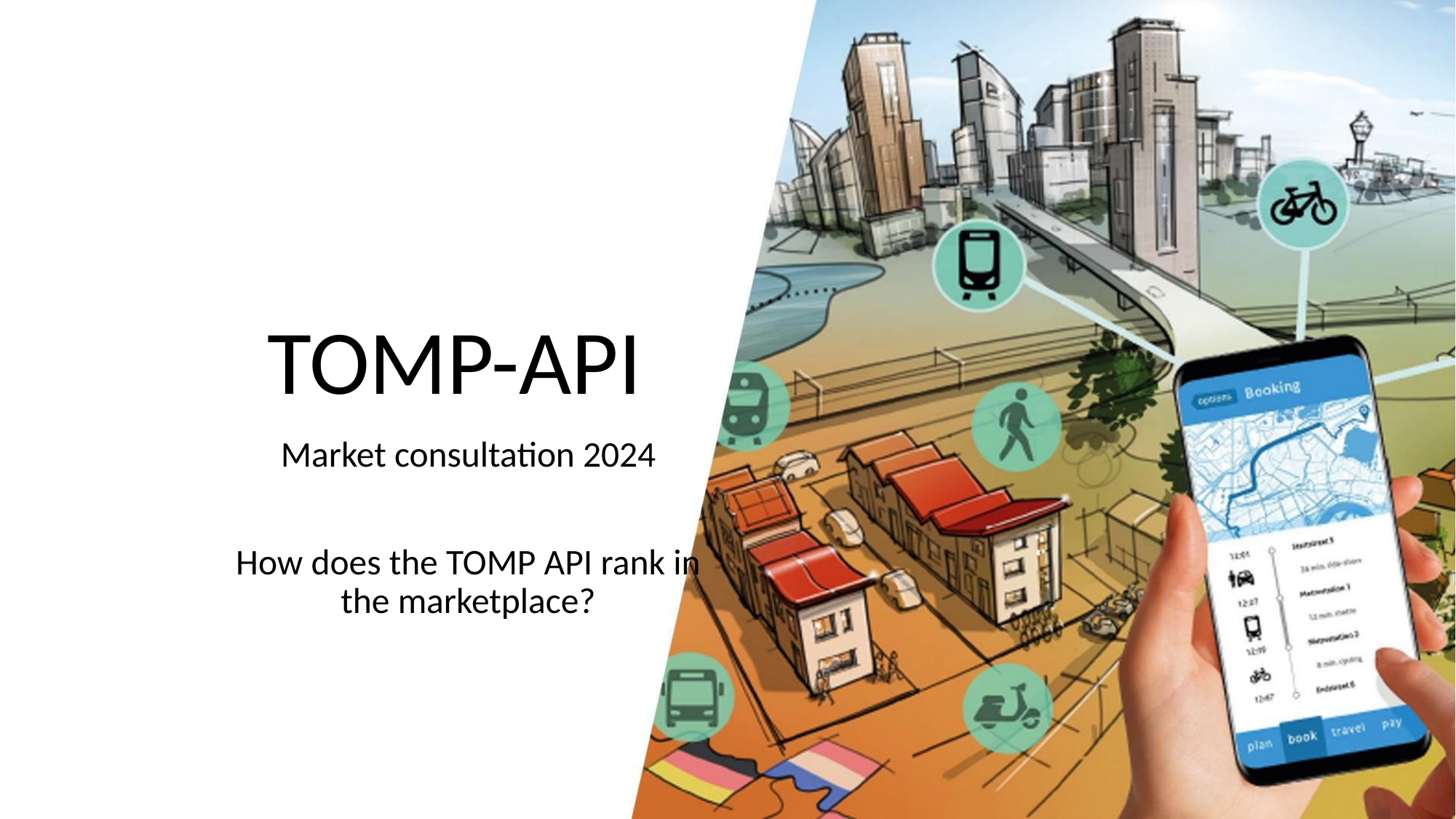

# TOMP-API
Market consultation 2024

How does the TOMP API rank in the marketplace?